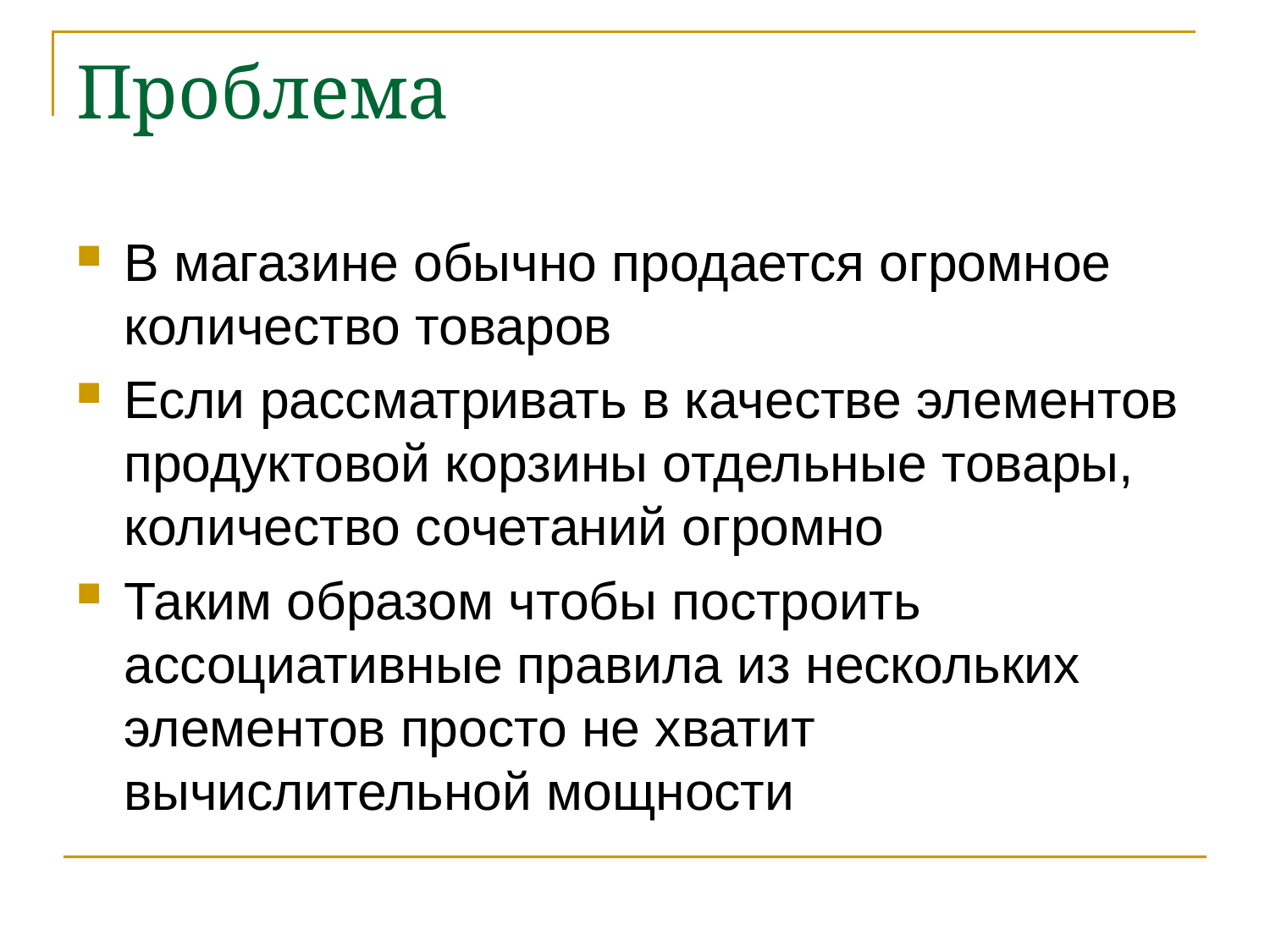

# Проблема
В магазине обычно продается огромное количество товаров
Если рассматривать в качестве элементов продуктовой корзины отдельные товары, количество сочетаний огромно
Таким образом чтобы построить ассоциативные правила из нескольких элементов просто не хватит вычислительной мощности